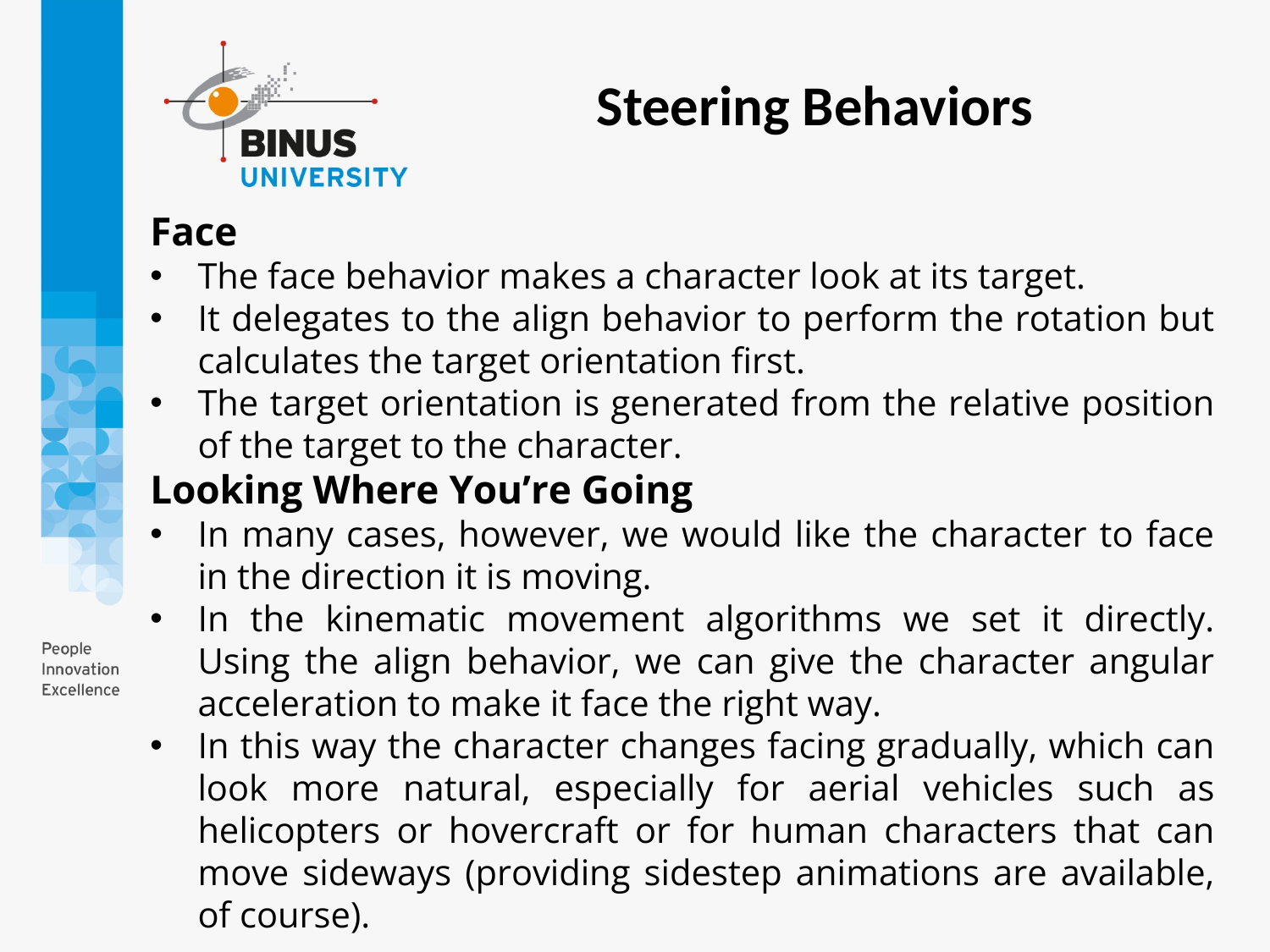

Steering Behaviors
Face
The face behavior makes a character look at its target.
It delegates to the align behavior to perform the rotation but calculates the target orientation first.
The target orientation is generated from the relative position of the target to the character.
Looking Where You’re Going
In many cases, however, we would like the character to face in the direction it is moving.
In the kinematic movement algorithms we set it directly. Using the align behavior, we can give the character angular acceleration to make it face the right way.
In this way the character changes facing gradually, which can look more natural, especially for aerial vehicles such as helicopters or hovercraft or for human characters that can move sideways (providing sidestep animations are available, of course).